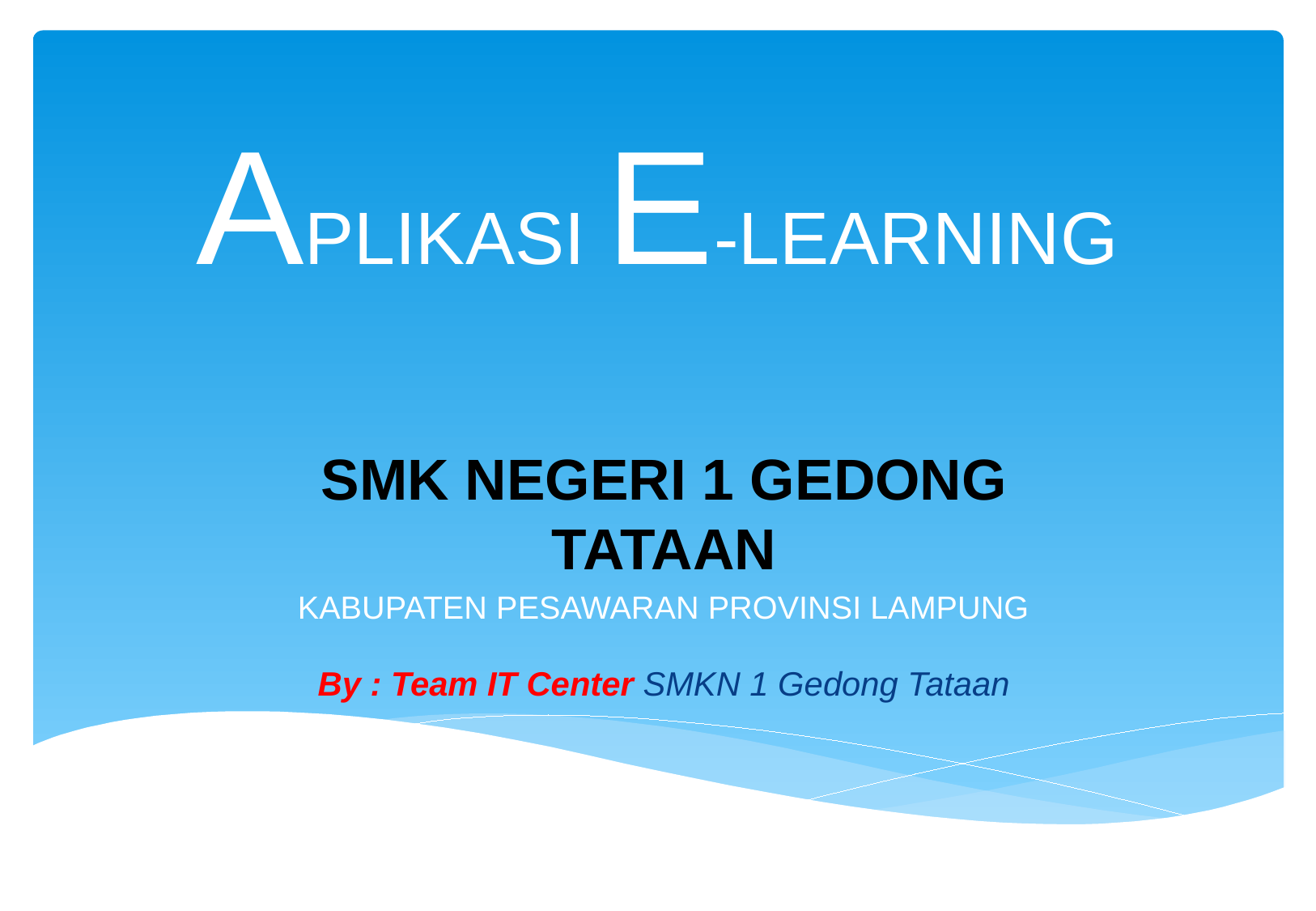

# APLIKASI E-LEARNING
SMK NEGERI 1 GEDONG TATAAN
KABUPATEN PESAWARAN PROVINSI LAMPUNG
By : Team IT Center SMKN 1 Gedong Tataan